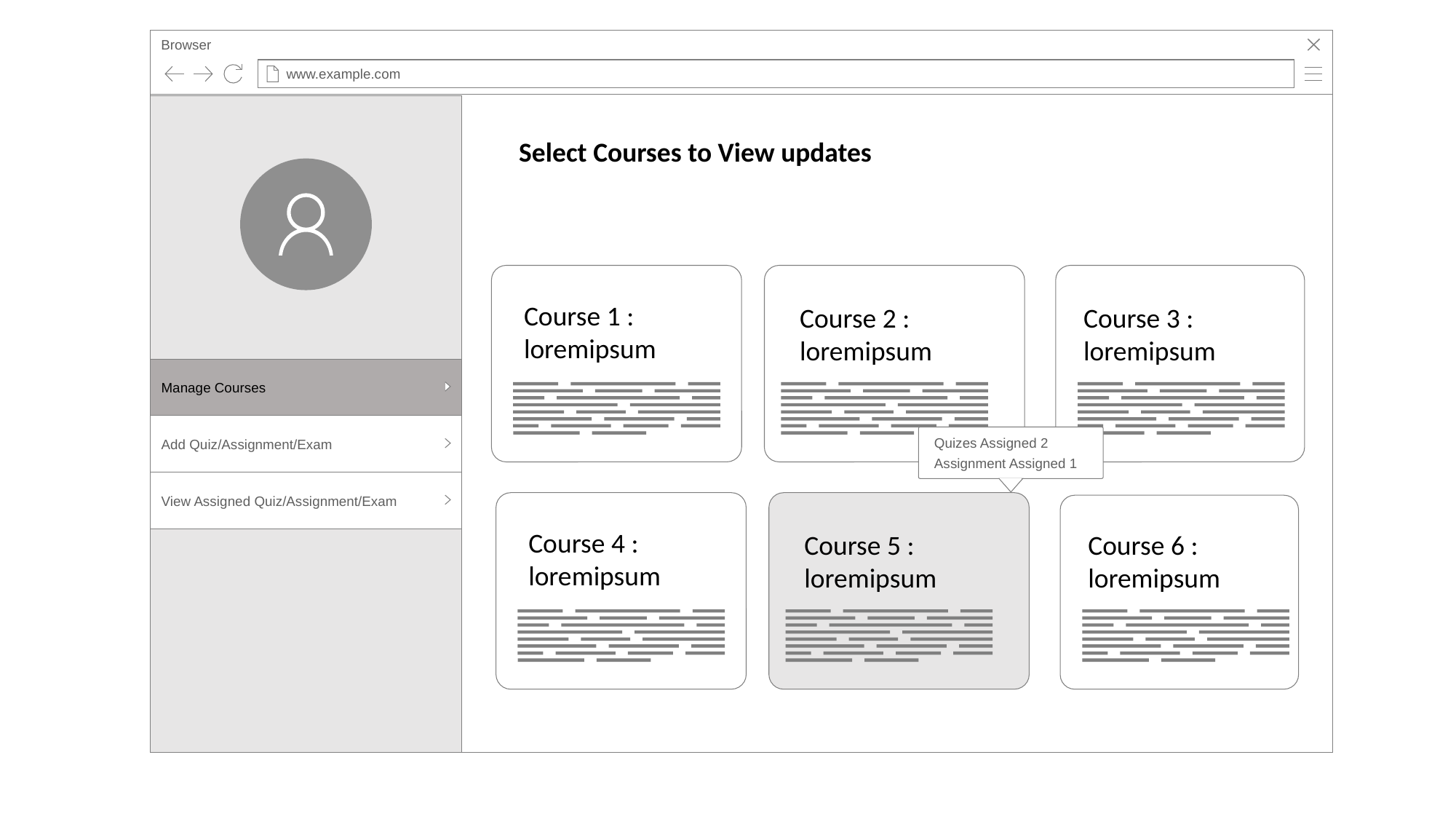

Browser

www.example.com

Select Courses to View updates

Course 1 :  loremipsum
Course 2 :  loremipsum
Course 3 :  loremipsum

Manage Courses

Add Quiz/Assignment/Exam

View Assigned Quiz/Assignment/Exam

Quizes Assigned 2
Assignment Assigned 1

Course 4 :  loremipsum
Course 5 :  loremipsum
Course 6 :  loremipsum